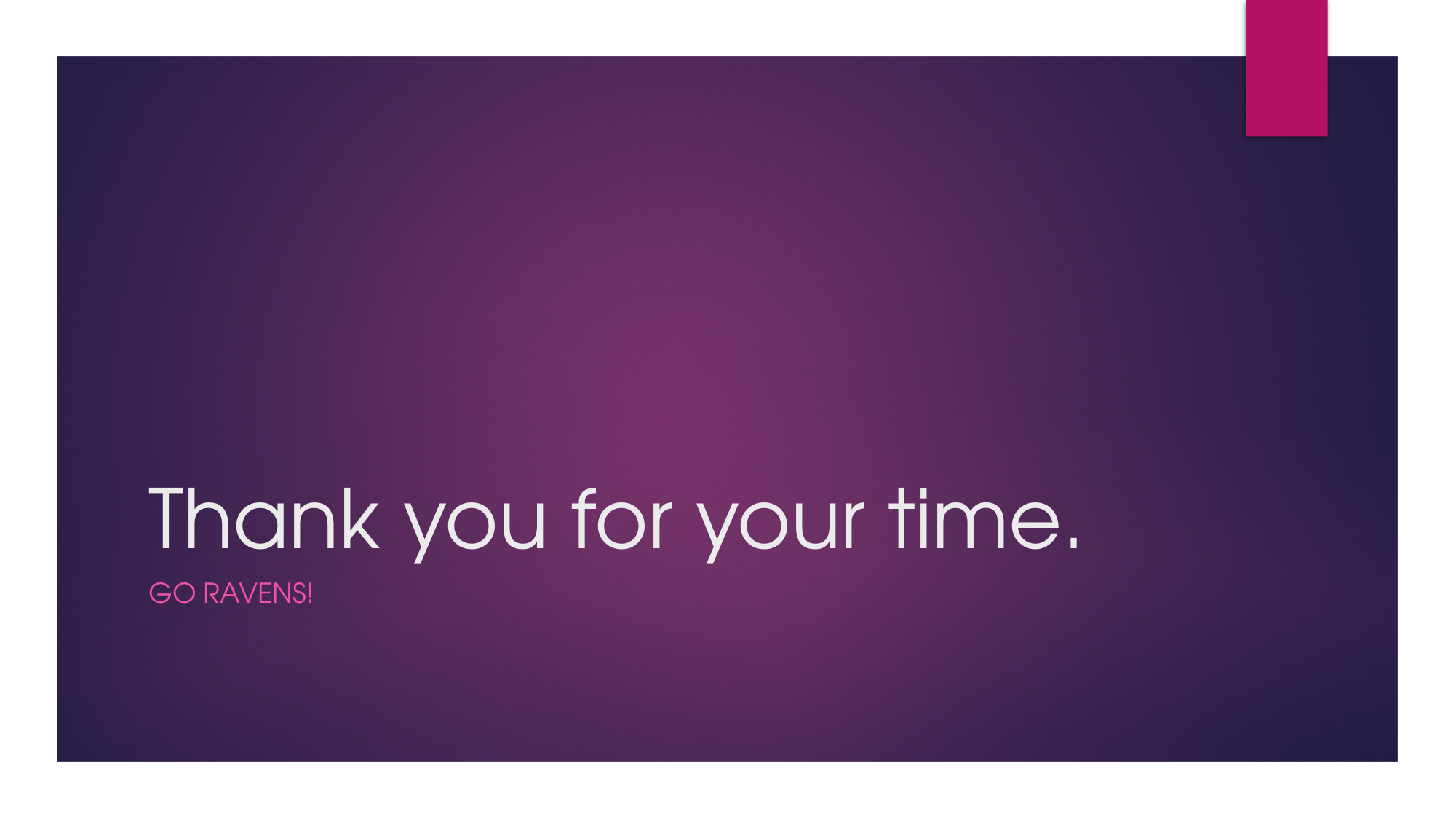

# Thank you for your time.
Go ravens!